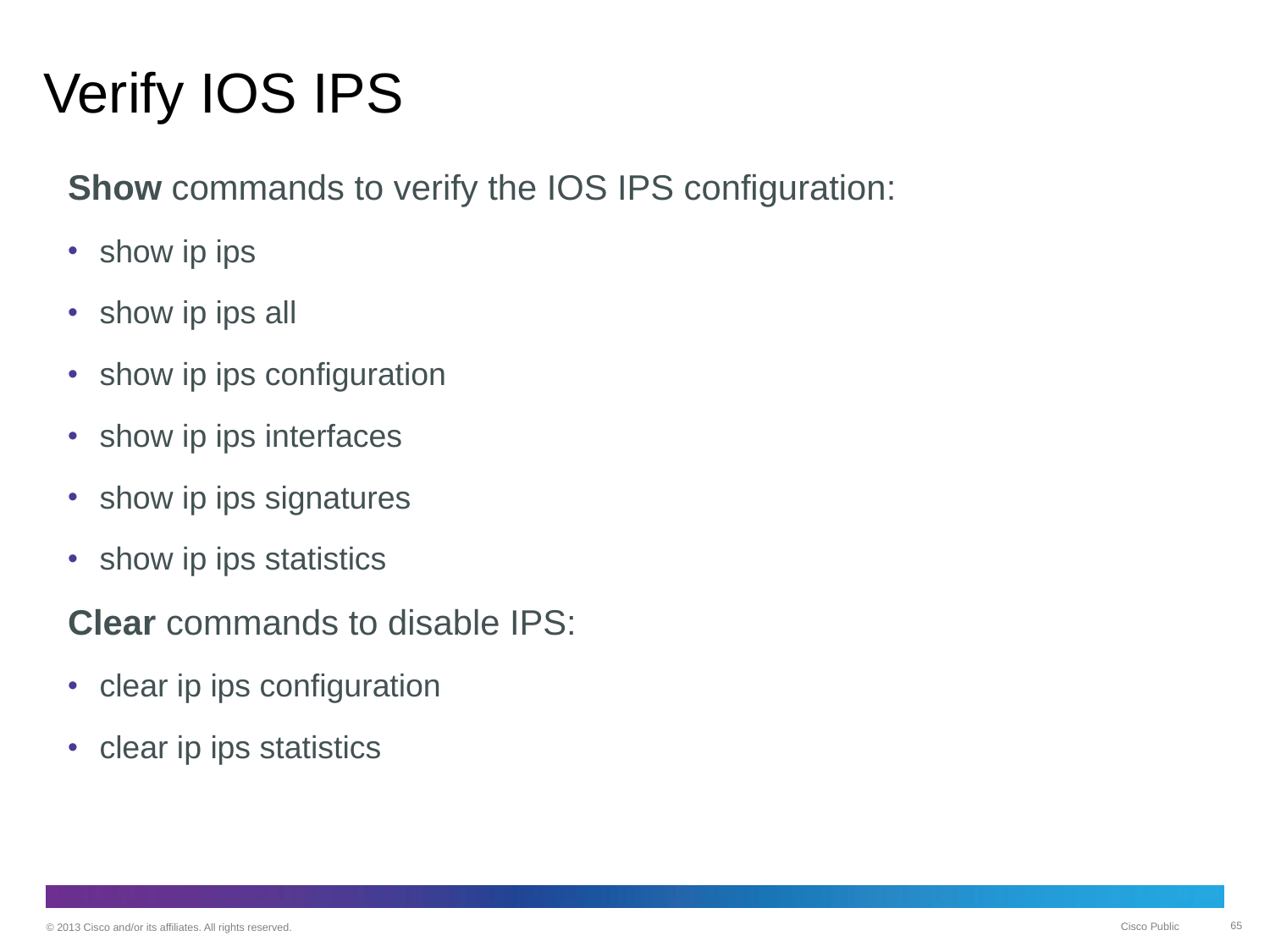

# Verify IOS IPS
Show commands to verify the IOS IPS configuration:
show ip ips
show ip ips all
show ip ips configuration
show ip ips interfaces
show ip ips signatures
show ip ips statistics
Clear commands to disable IPS:
clear ip ips configuration
clear ip ips statistics